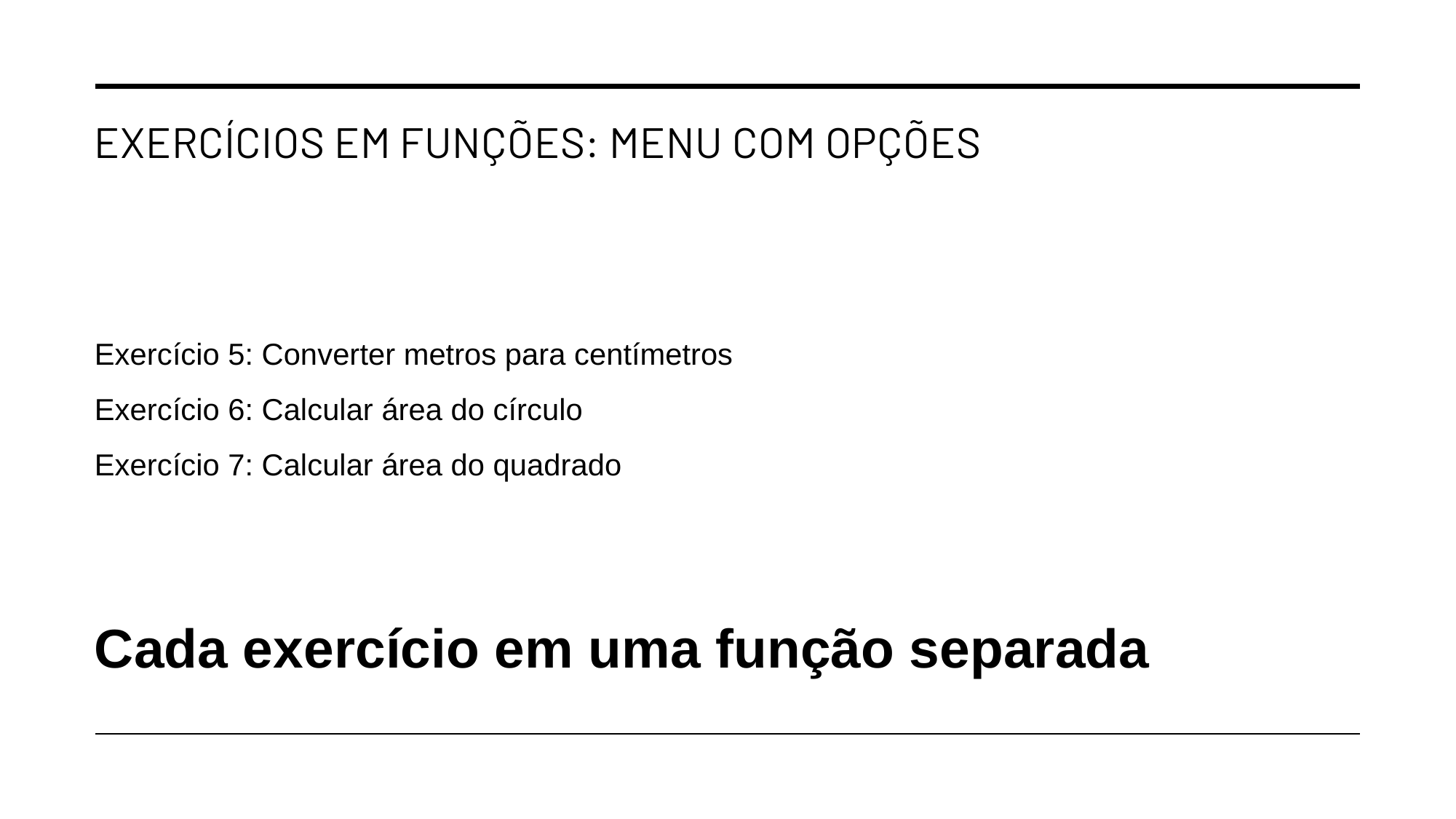

# Exercícios em funções: menu com opções

Exercício 5: Converter metros para centímetros
Exercício 6: Calcular área do círculo
Exercício 7: Calcular área do quadrado

Cada exercício em uma função separada